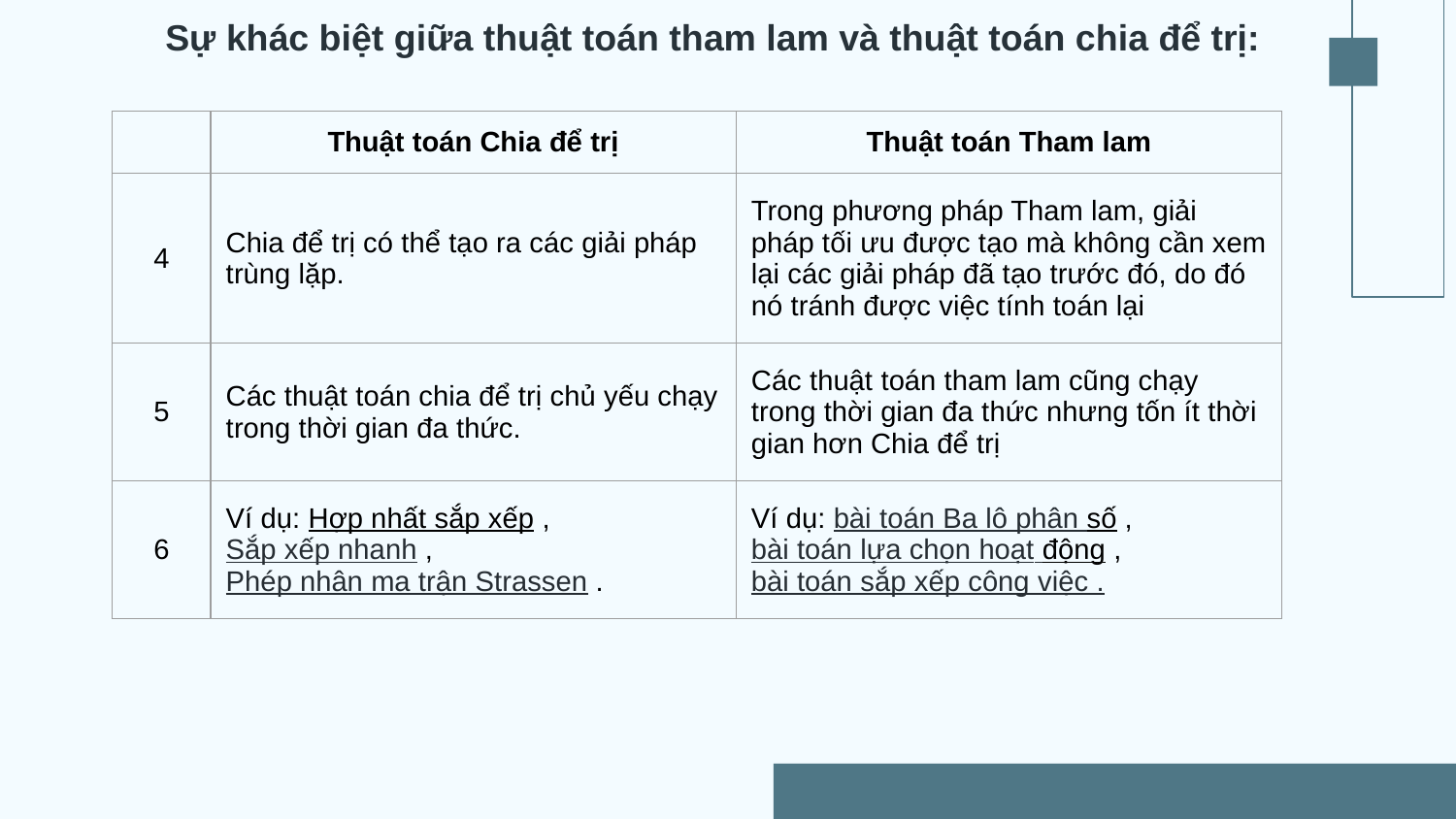

# Sự khác biệt giữa thuật toán tham lam và thuật toán chia để trị:
|  | Thuật toán Chia để trị | Thuật toán Tham lam |
| --- | --- | --- |
| 4 | Chia để trị có thể tạo ra các giải pháp trùng lặp. | Trong phương pháp Tham lam, giải pháp tối ưu được tạo mà không cần xem lại các giải pháp đã tạo trước đó, do đó nó tránh được việc tính toán lại |
| 5 | Các thuật toán chia để trị chủ yếu chạy trong thời gian đa thức. | Các thuật toán tham lam cũng chạy trong thời gian đa thức nhưng tốn ít thời gian hơn Chia để trị |
| 6 | Ví dụ: Hợp nhất sắp xếp ,  Sắp xếp nhanh ,  Phép nhân ma trận Strassen . | Ví dụ: bài toán Ba lô phân số ,  bài toán lựa chọn hoạt động ,  bài toán sắp xếp công việc . |